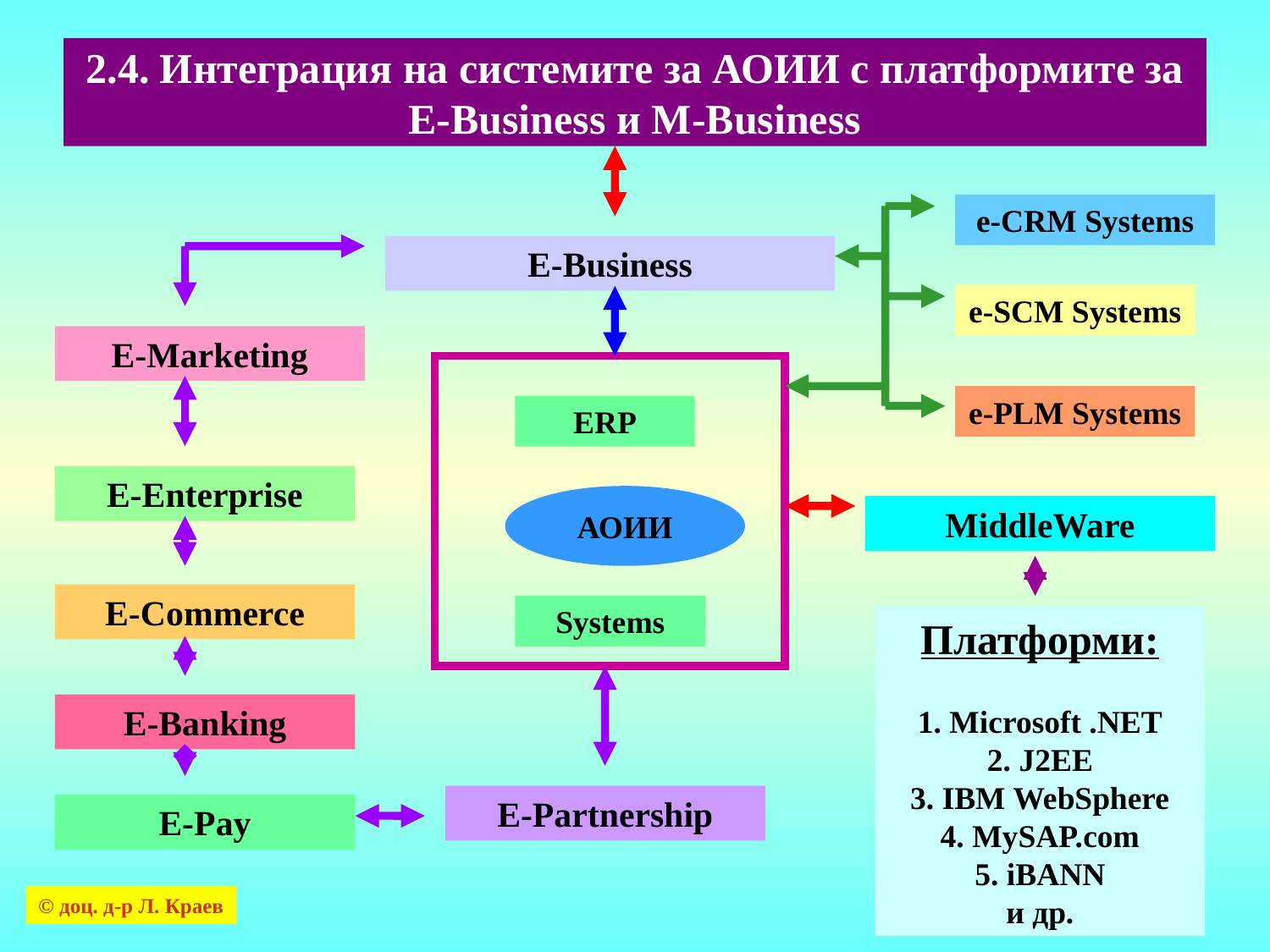

# 2.4. Интеграция на системите за АОИИ с платформите за E-Business и M-Business

e-CRM Systems

E-Business

e-SCM Systems

E-Marketing

e-PLM Systems
ERP

E-Enterprise
АОИИ
MiddleWare

E-Commerce
Systems
Платформи:
1. Microsoft .NET
2. J2EE
3. IBM WebSphere
4. MySAP.com
5. iBANN
и др.

E-Banking

E-Partnership
E-Pay

© доц. д-р Л. Краев